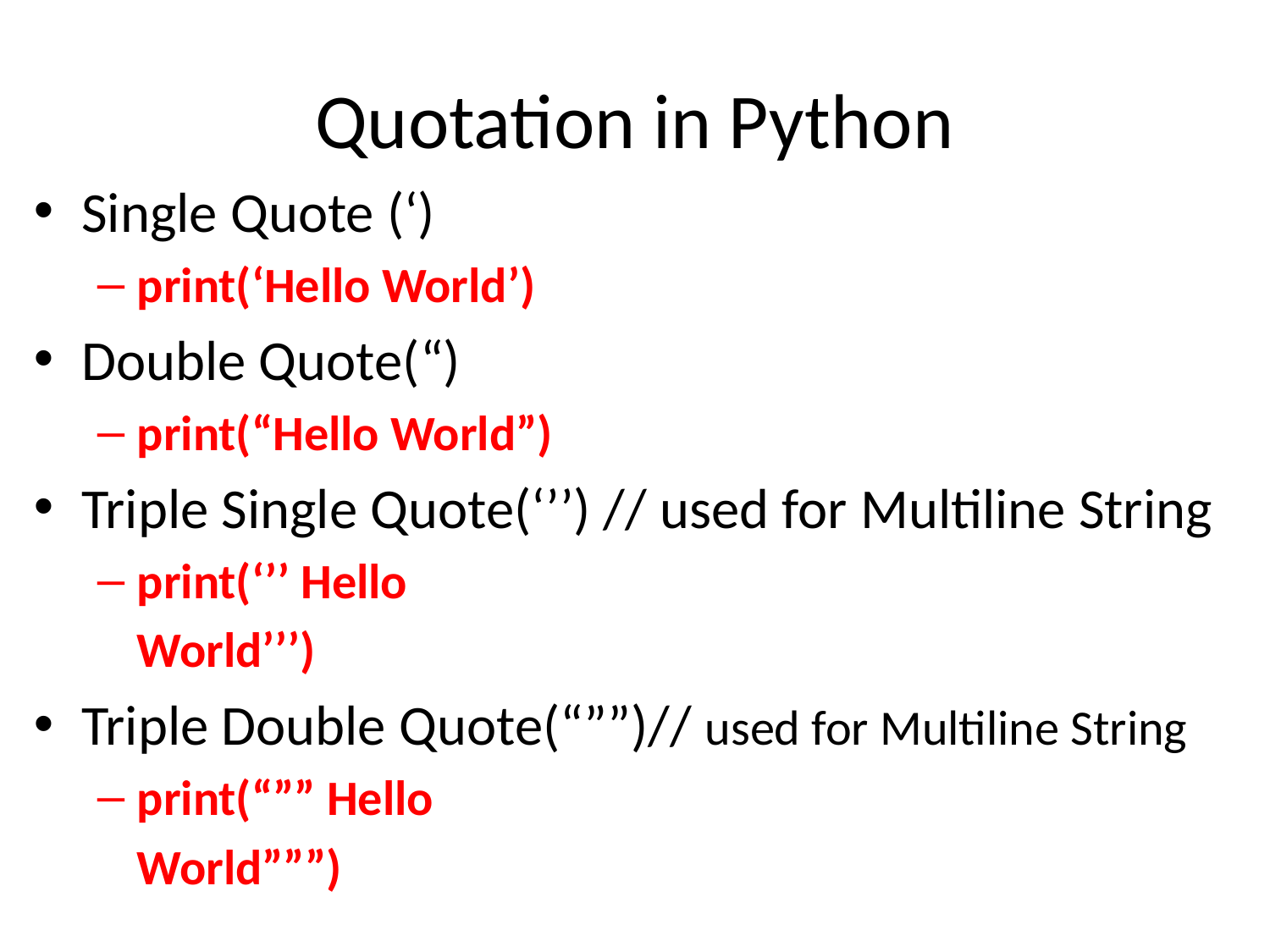

# Quotation in Python
Single Quote (‘)
print(‘Hello World’)
Double Quote(“)
print(“Hello World”)
Triple Single Quote(‘’’) // used for Multiline String
print(‘’’ Hello
	World’’’)
Triple Double Quote(“””)// used for Multiline String
print(“”” Hello
	World”””)